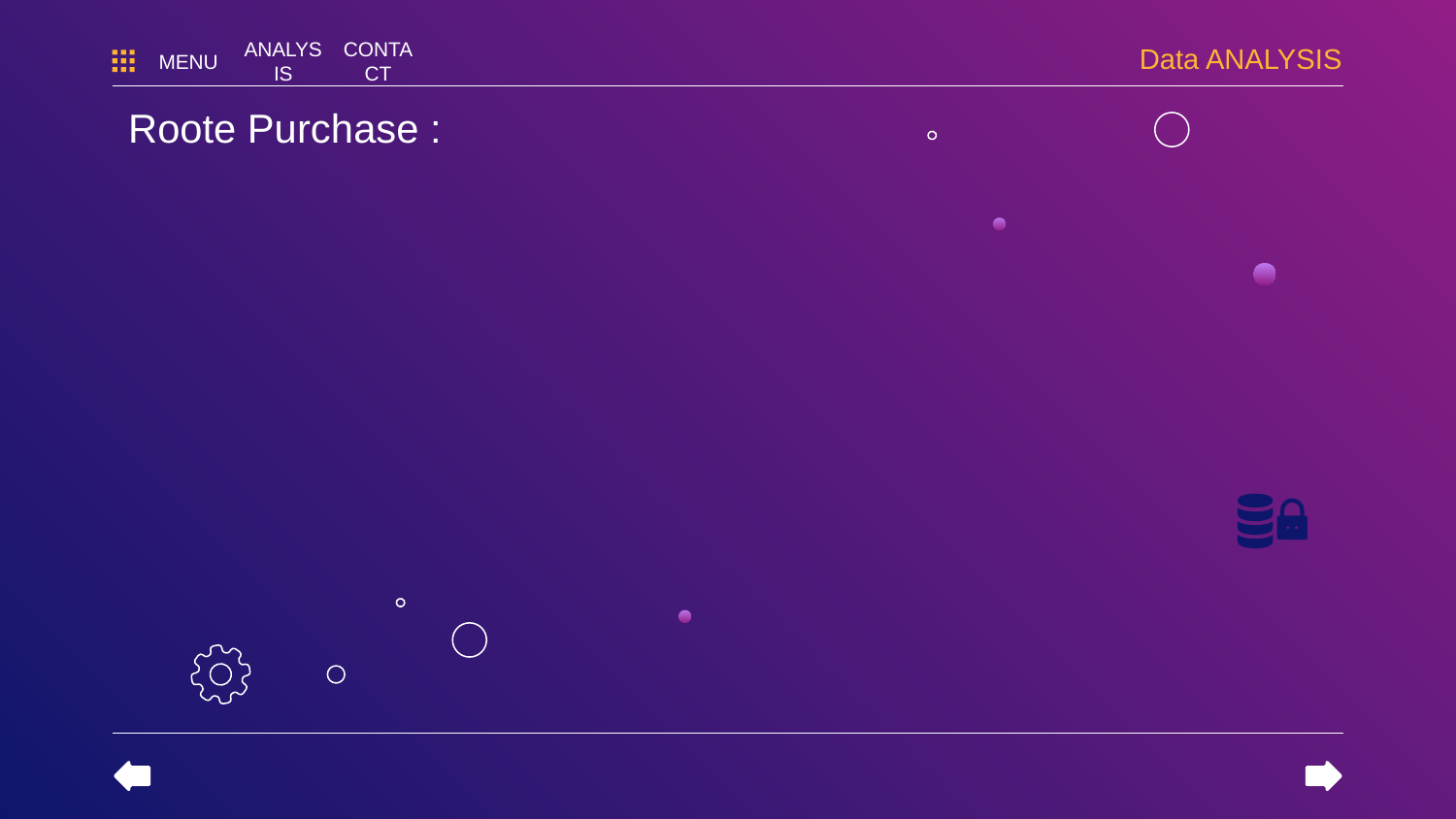

Data ANALYSIS
MENU
ANALYSIS
CONTACT

Roote Purchase :